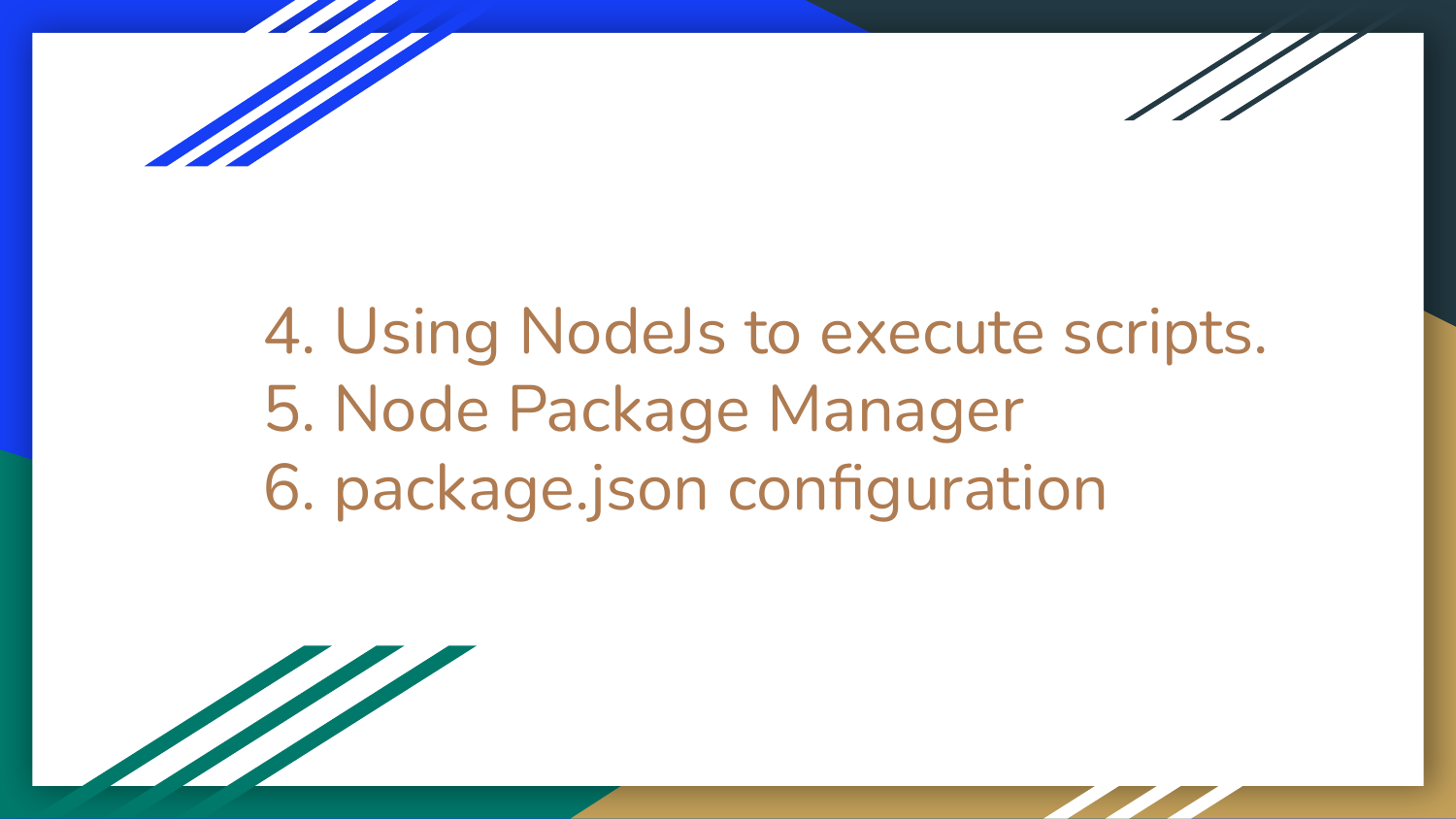

# 4. Using NodeJs to execute scripts.
5. Node Package Manager
6. package.json configuration